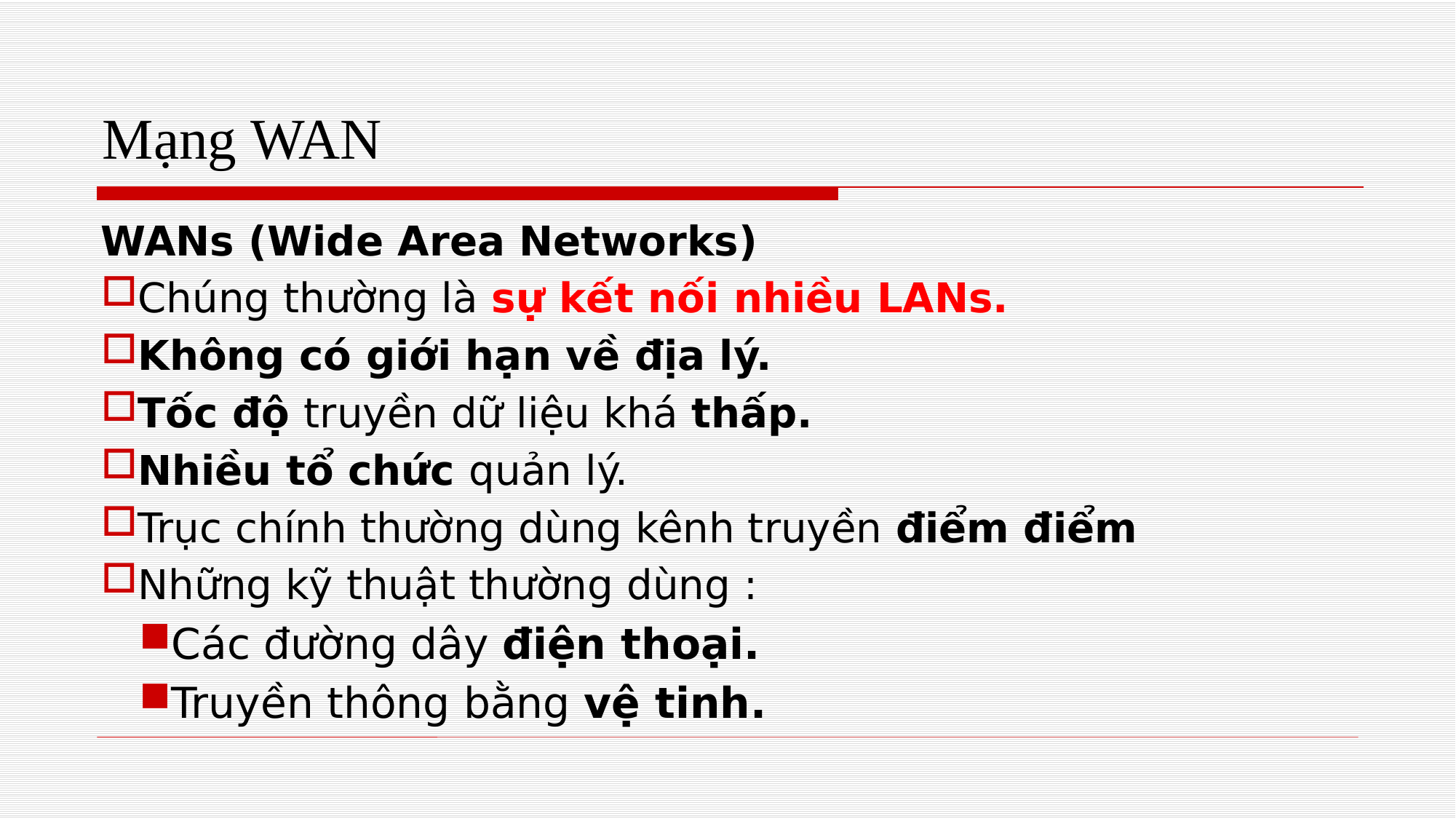

Mạng WAN
WANs (Wide Area Networks)
Chúng thường là sự kết nối nhiều LANs.
Không có giới hạn về địa lý.
Tốc độ truyền dữ liệu khá thấp.
Nhiều tổ chức quản lý.
Trục chính thường dùng kênh truyền điểm điểm
Những kỹ thuật thường dùng :
Các đường dây điện thoại.
Truyền thông bằng vệ tinh.